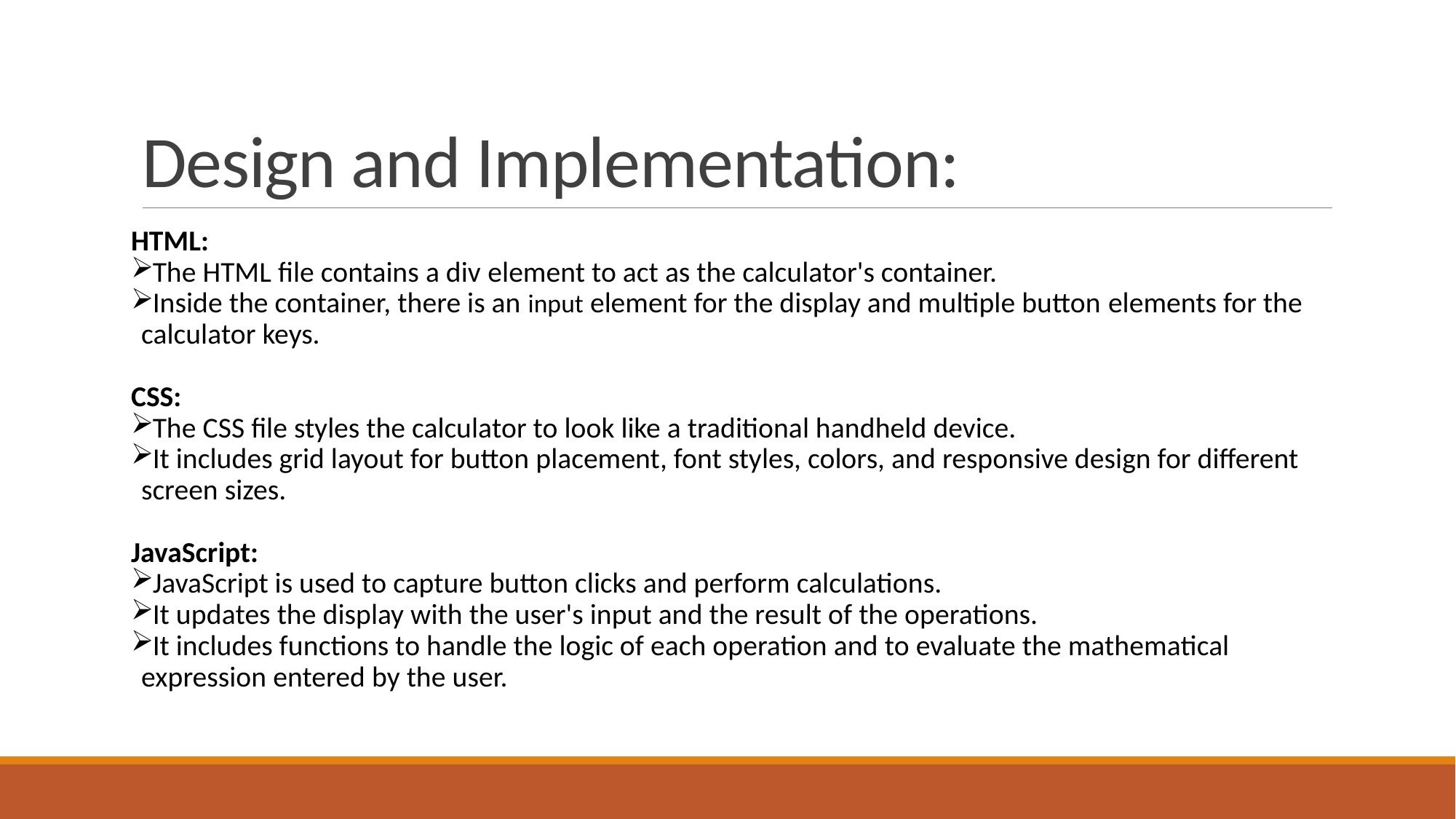

# Design and Implementation:
HTML:
The HTML file contains a div element to act as the calculator's container.
Inside the container, there is an input element for the display and multiple button elements for the calculator keys.

CSS:
The CSS file styles the calculator to look like a traditional handheld device.
It includes grid layout for button placement, font styles, colors, and responsive design for different screen sizes.

JavaScript:
JavaScript is used to capture button clicks and perform calculations.
It updates the display with the user's input and the result of the operations.
It includes functions to handle the logic of each operation and to evaluate the mathematical expression entered by the user.